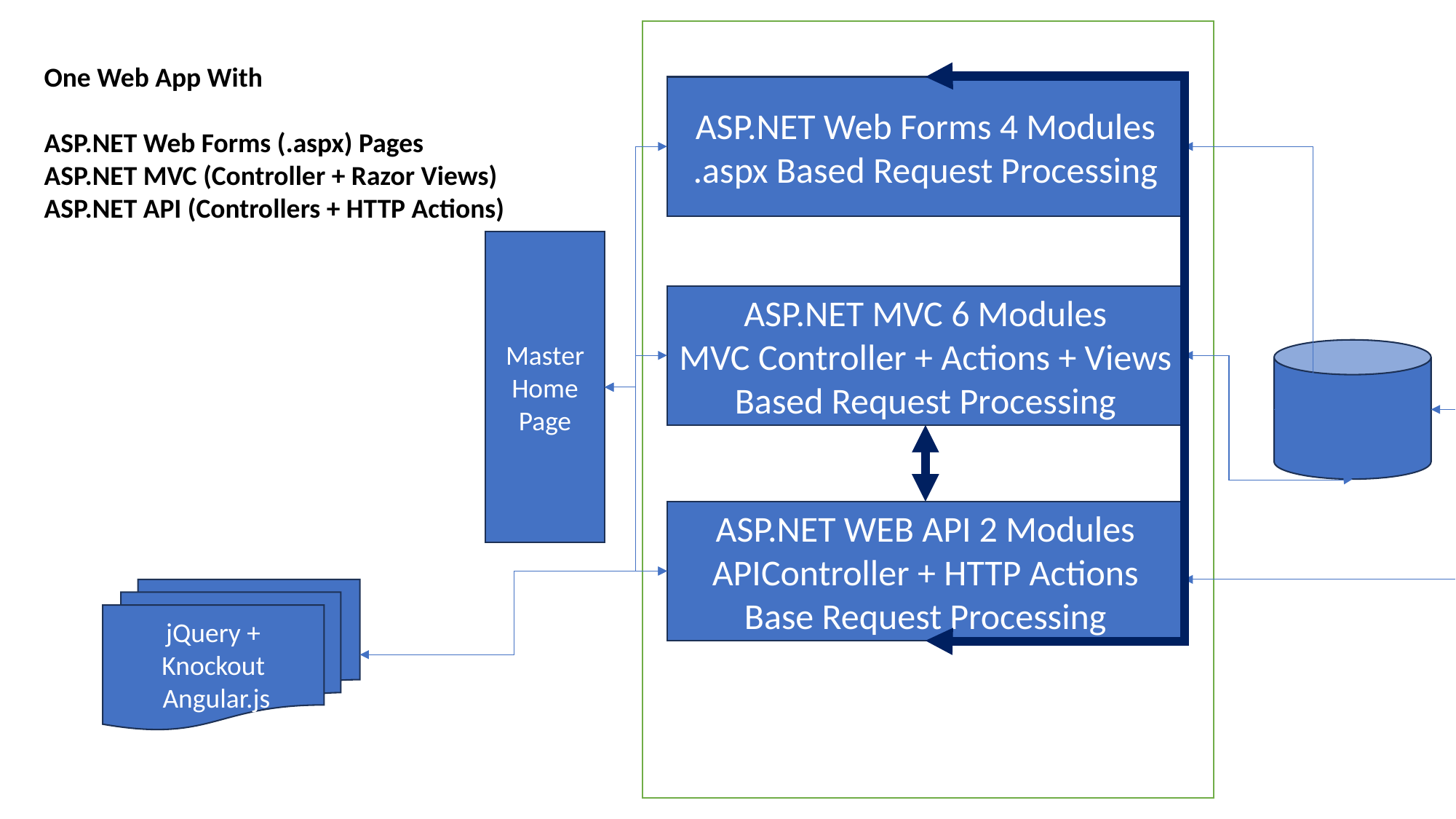

One Web App With

ASP.NET Web Forms (.aspx) Pages
ASP.NET MVC (Controller + Razor Views)
ASP.NET API (Controllers + HTTP Actions)

ASP.NET Web Forms 4 Modules
.aspx Based Request Processing
Master
Home
Page
ASP.NET MVC 6 Modules
MVC Controller + Actions + Views Based Request Processing

ASP.NET WEB API 2 Modules
APIController + HTTP Actions Base Request Processing
jQuery + Knockout
 Angular.js